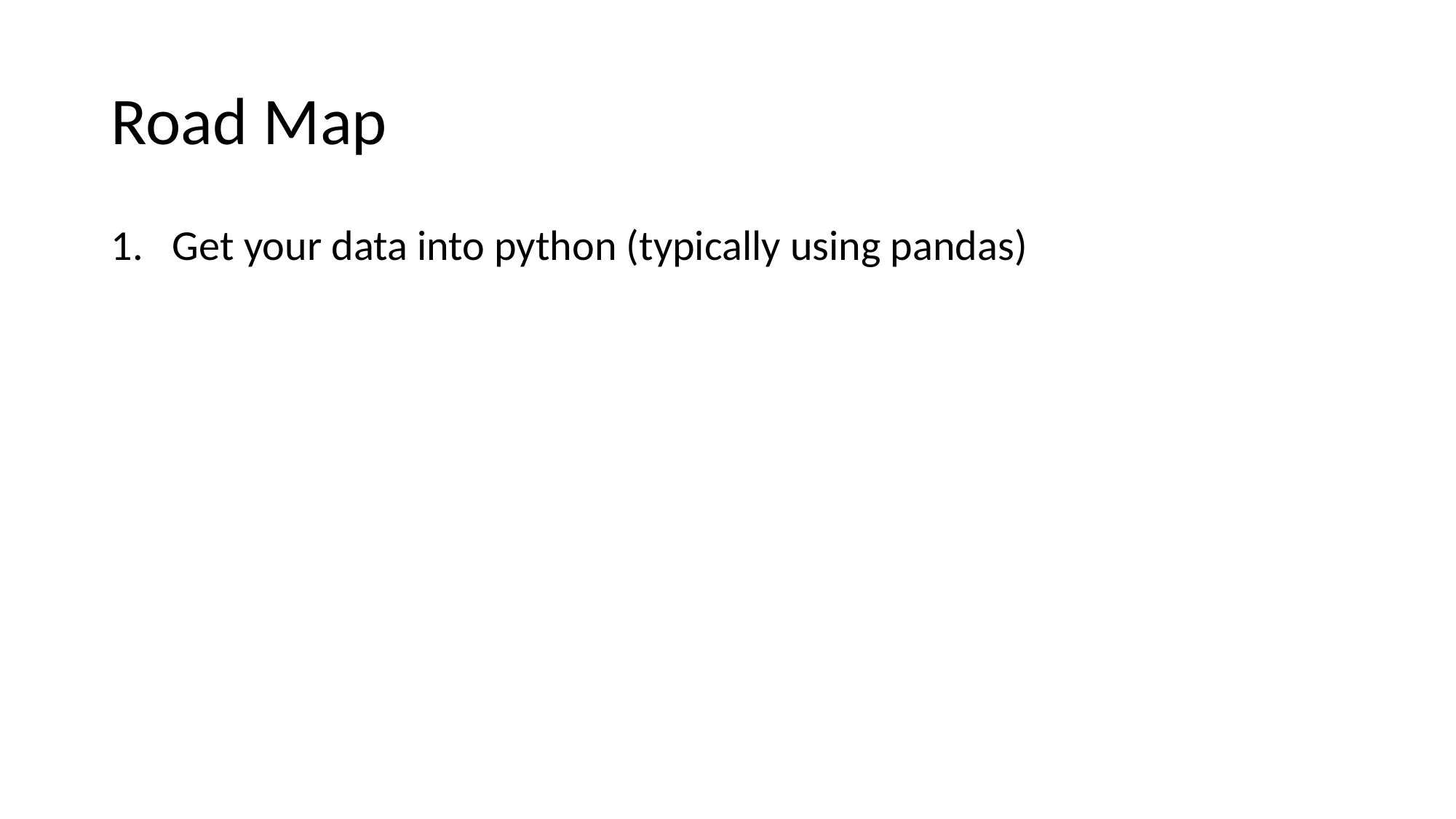

# Road Map
Get your data into python (typically using pandas)